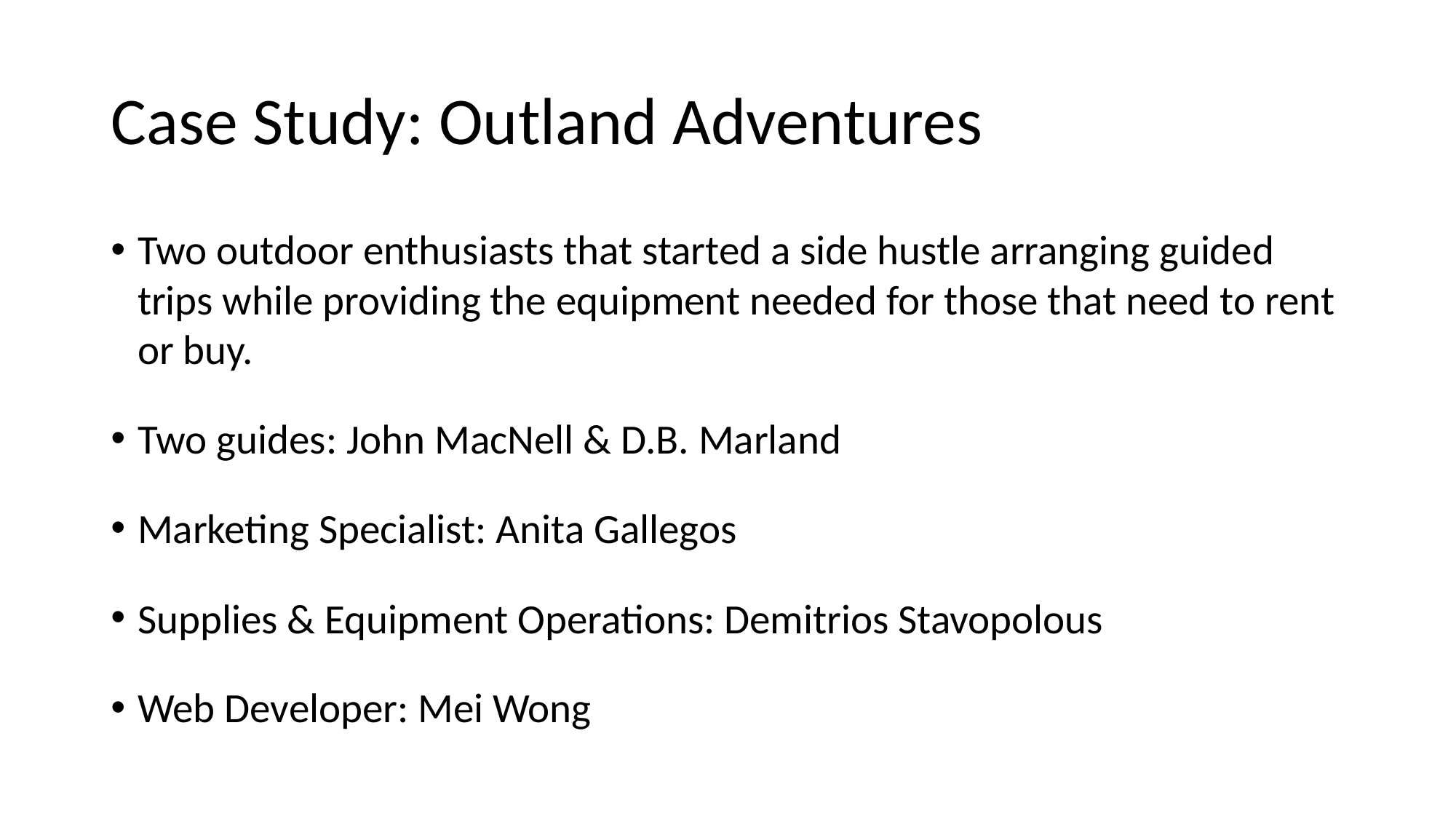

# Case Study: Outland Adventures
Two outdoor enthusiasts that started a side hustle arranging guided trips while providing the equipment needed for those that need to rent or buy.
Two guides: John MacNell & D.B. Marland
Marketing Specialist: Anita Gallegos
Supplies & Equipment Operations: Demitrios Stavopolous
Web Developer: Mei Wong